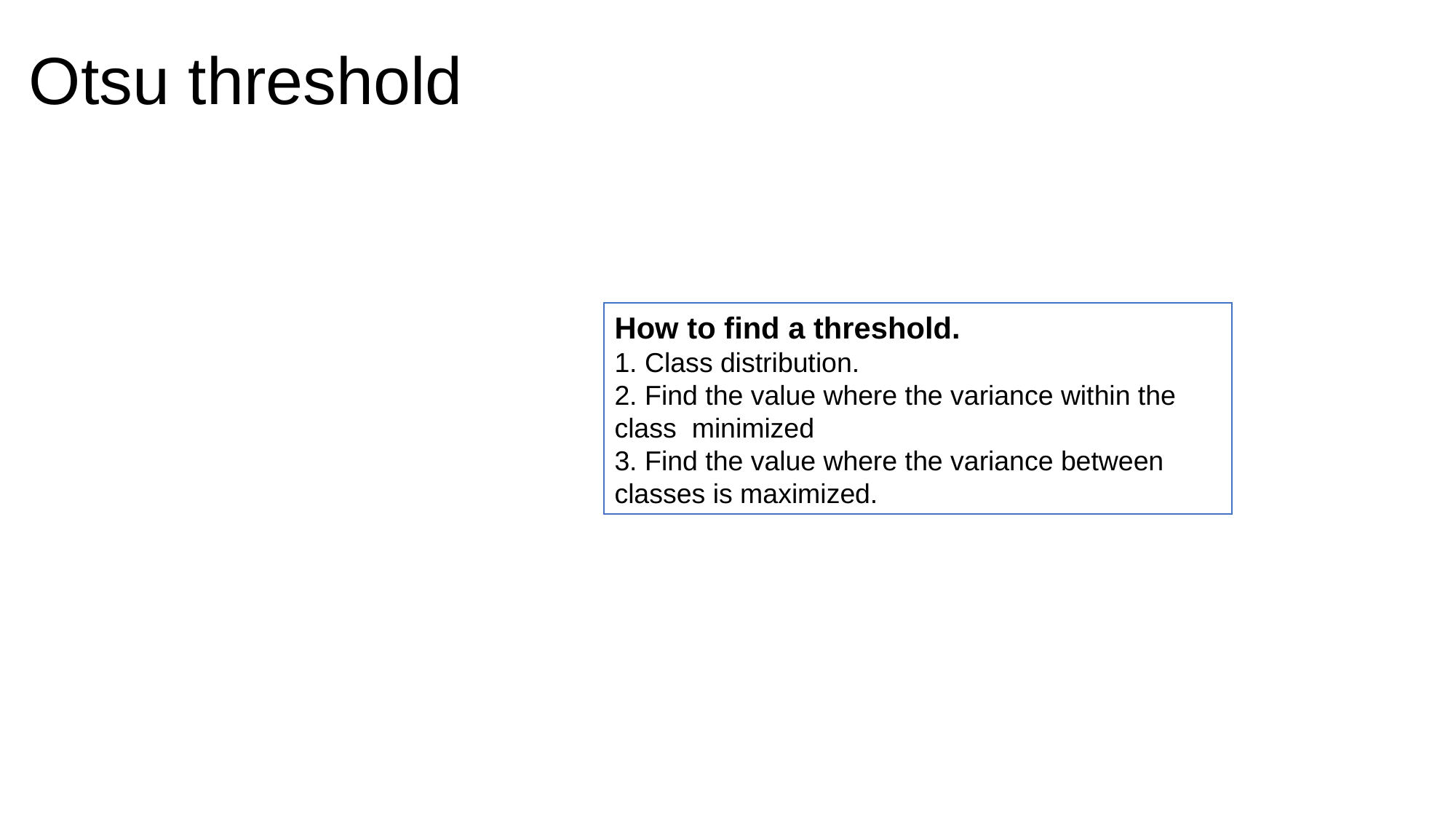

# Otsu threshold

How to find a threshold.
1. Class distribution.
2. Find the value where the variance within the class  minimized
3. Find the value where the variance between classes is maximized.